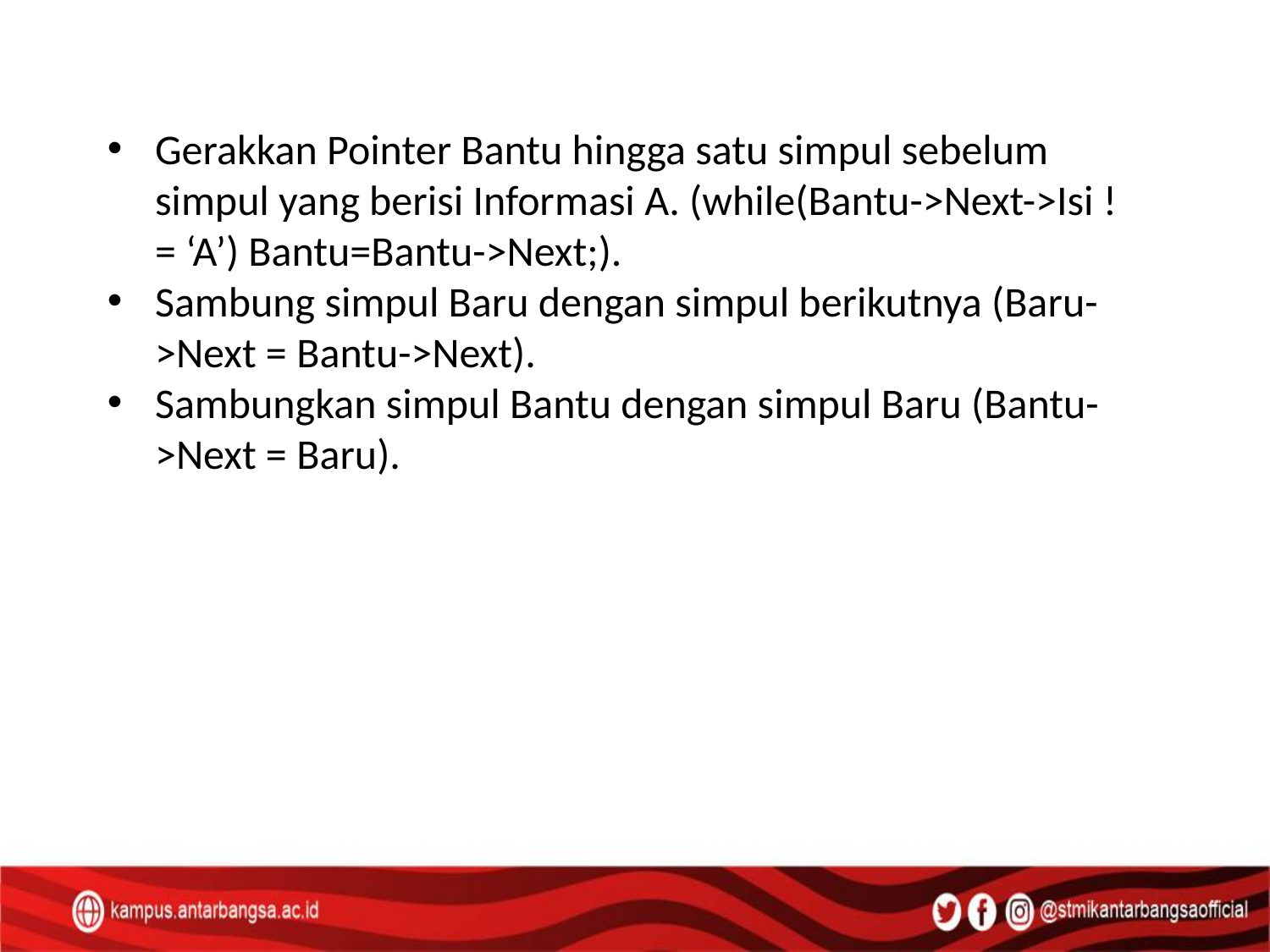

Gerakkan Pointer Bantu hingga satu simpul sebelum simpul yang berisi Informasi A. (while(Bantu->Next->Isi != ‘A’) Bantu=Bantu->Next;).
Sambung simpul Baru dengan simpul berikutnya (Baru->Next = Bantu->Next).
Sambungkan simpul Bantu dengan simpul Baru (Bantu->Next = Baru).